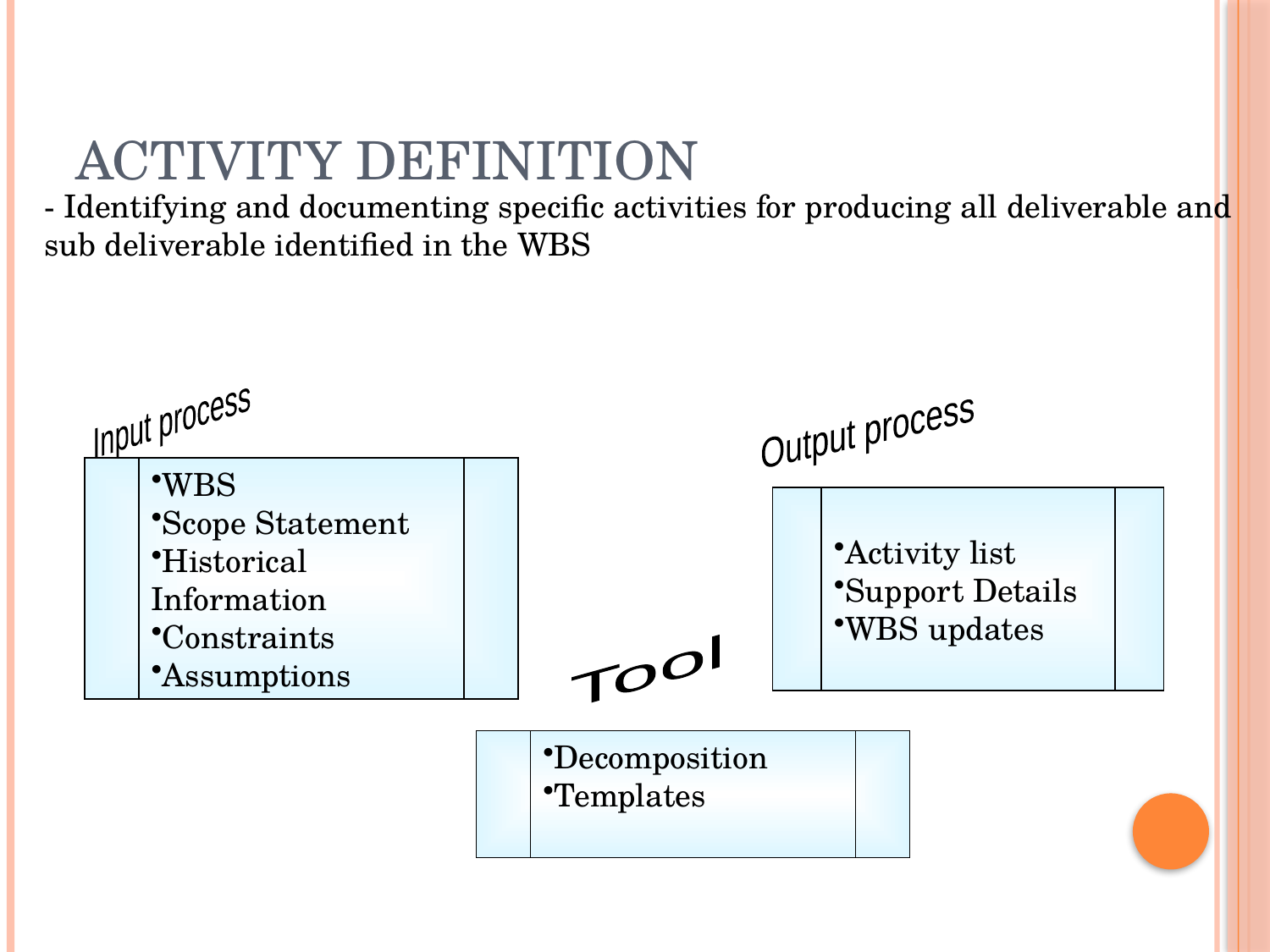

# Activity Definition
- Identifying and documenting specific activities for producing all deliverable and sub deliverable identified in the WBS

Input process
Output process
WBS
Scope Statement
Historical Information
Constraints
Assumptions

Activity list
Support Details
WBS updates

Tool
Decomposition
Templates